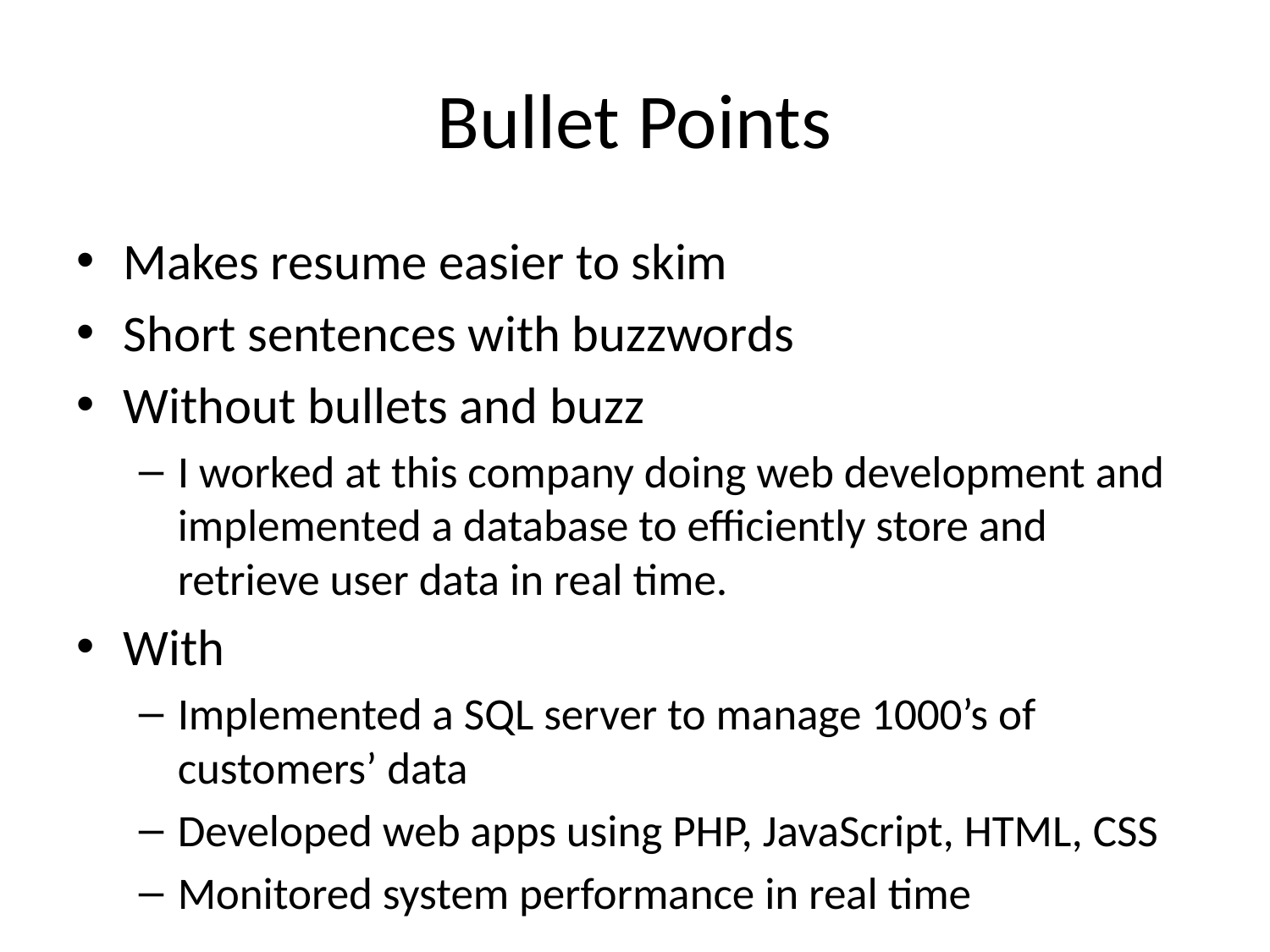

# Bullet Points
Makes resume easier to skim
Short sentences with buzzwords
Without bullets and buzz
I worked at this company doing web development and implemented a database to efficiently store and retrieve user data in real time.
With
Implemented a SQL server to manage 1000’s of customers’ data
Developed web apps using PHP, JavaScript, HTML, CSS
Monitored system performance in real time